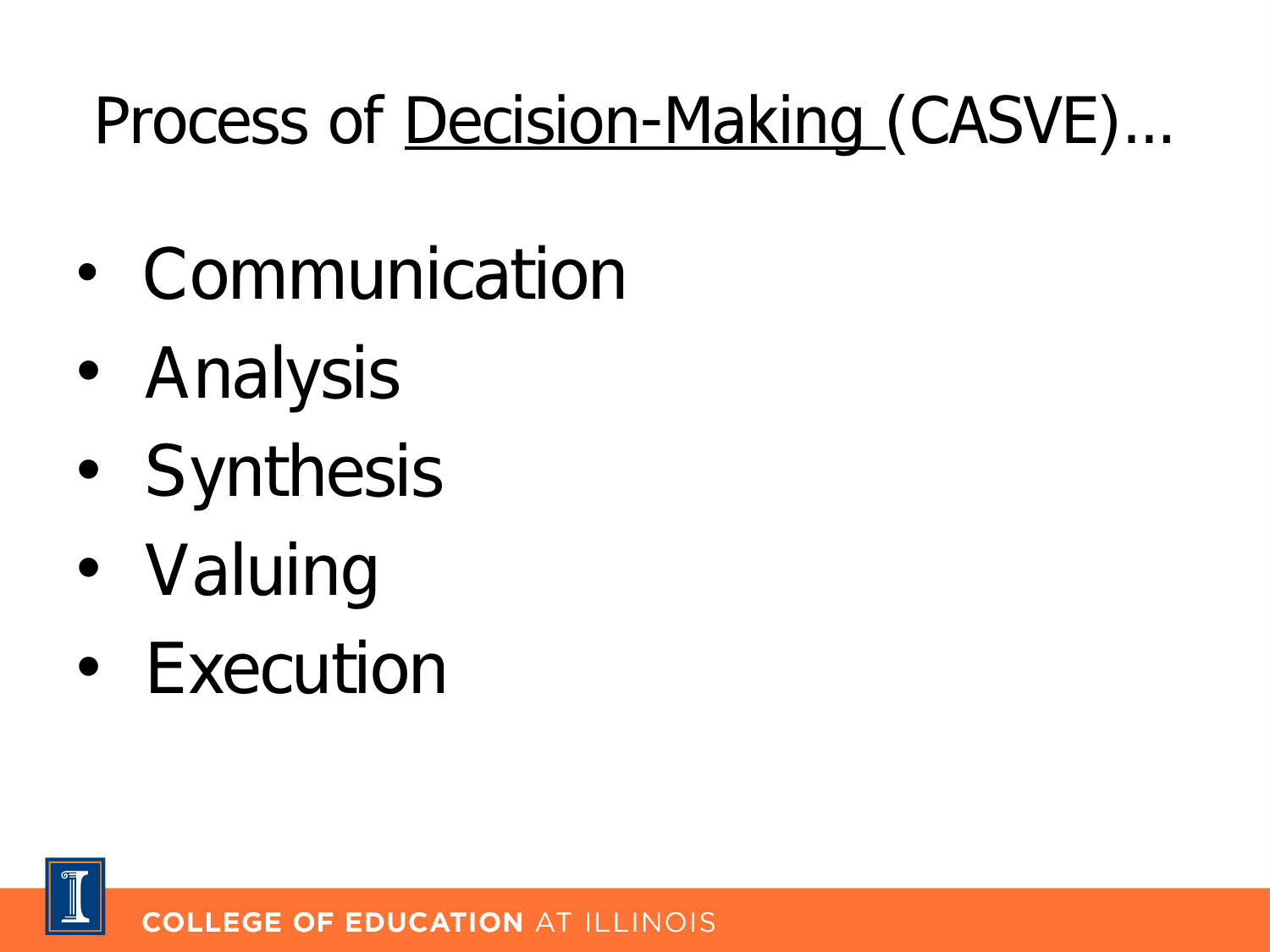

# Process of Decision-Making (CASVE)…
 Communication
 Analysis
 Synthesis
 Valuing
 Execution